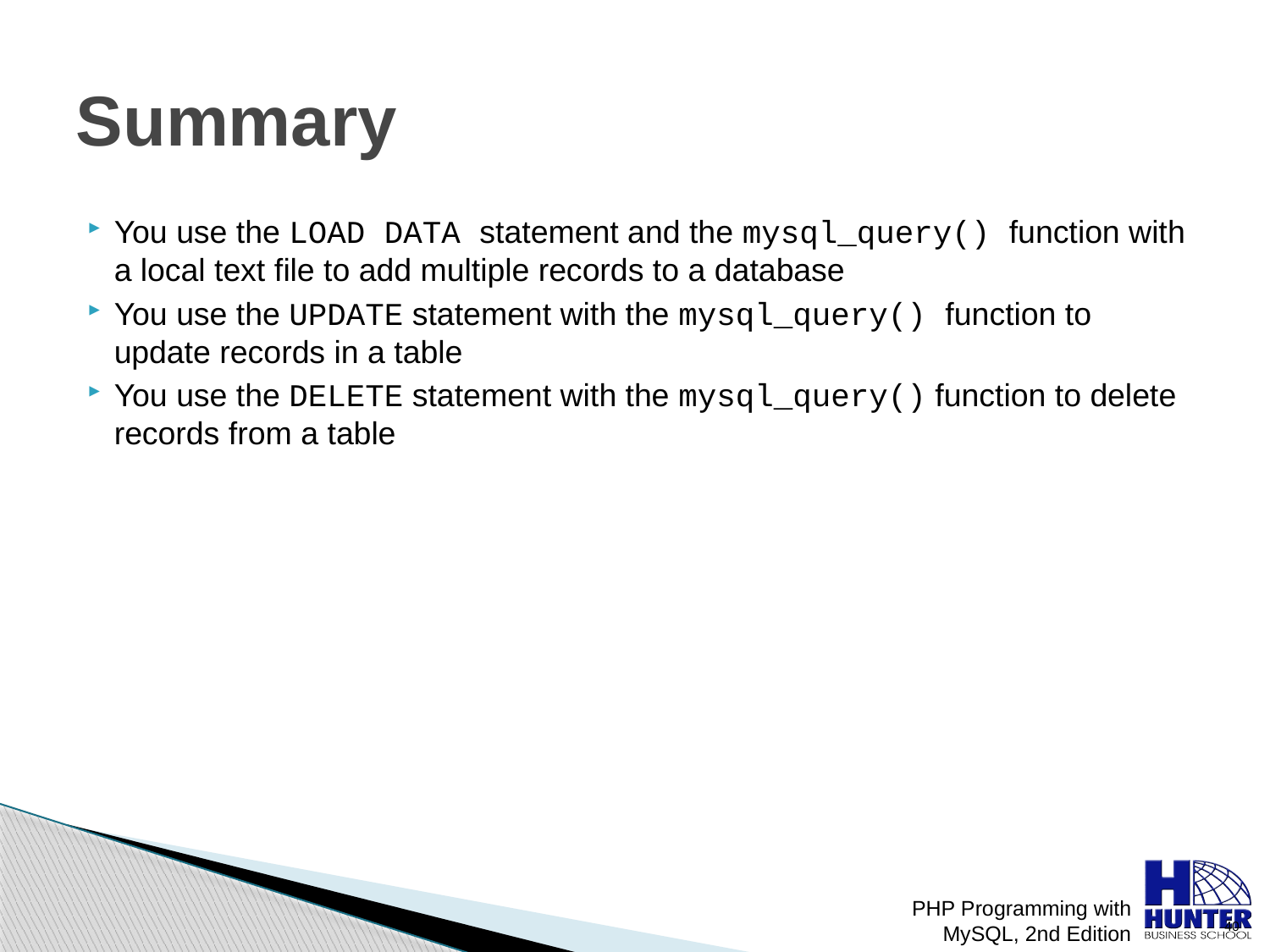

# Summary
You use the LOAD DATA statement and the mysql_query() function with a local text file to add multiple records to a database
You use the UPDATE statement with the mysql_query() function to update records in a table
You use the DELETE statement with the mysql_query() function to delete records from a table
PHP Programming with MySQL, 2nd Edition
 40